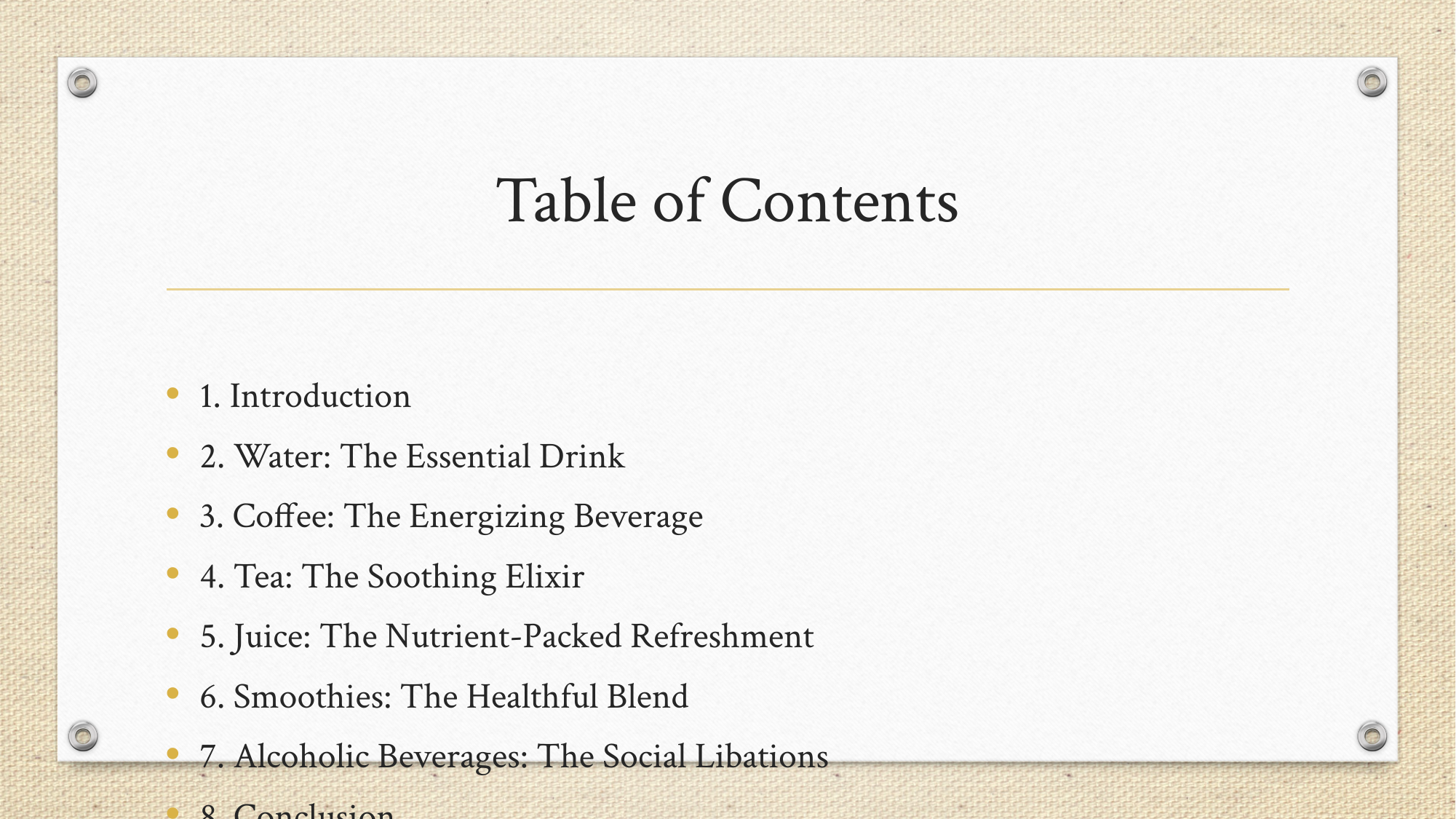

# Table of Contents

1. Introduction
2. Water: The Essential Drink
3. Coffee: The Energizing Beverage
4. Tea: The Soothing Elixir
5. Juice: The Nutrient-Packed Refreshment
6. Smoothies: The Healthful Blend
7. Alcoholic Beverages: The Social Libations
8. Conclusion